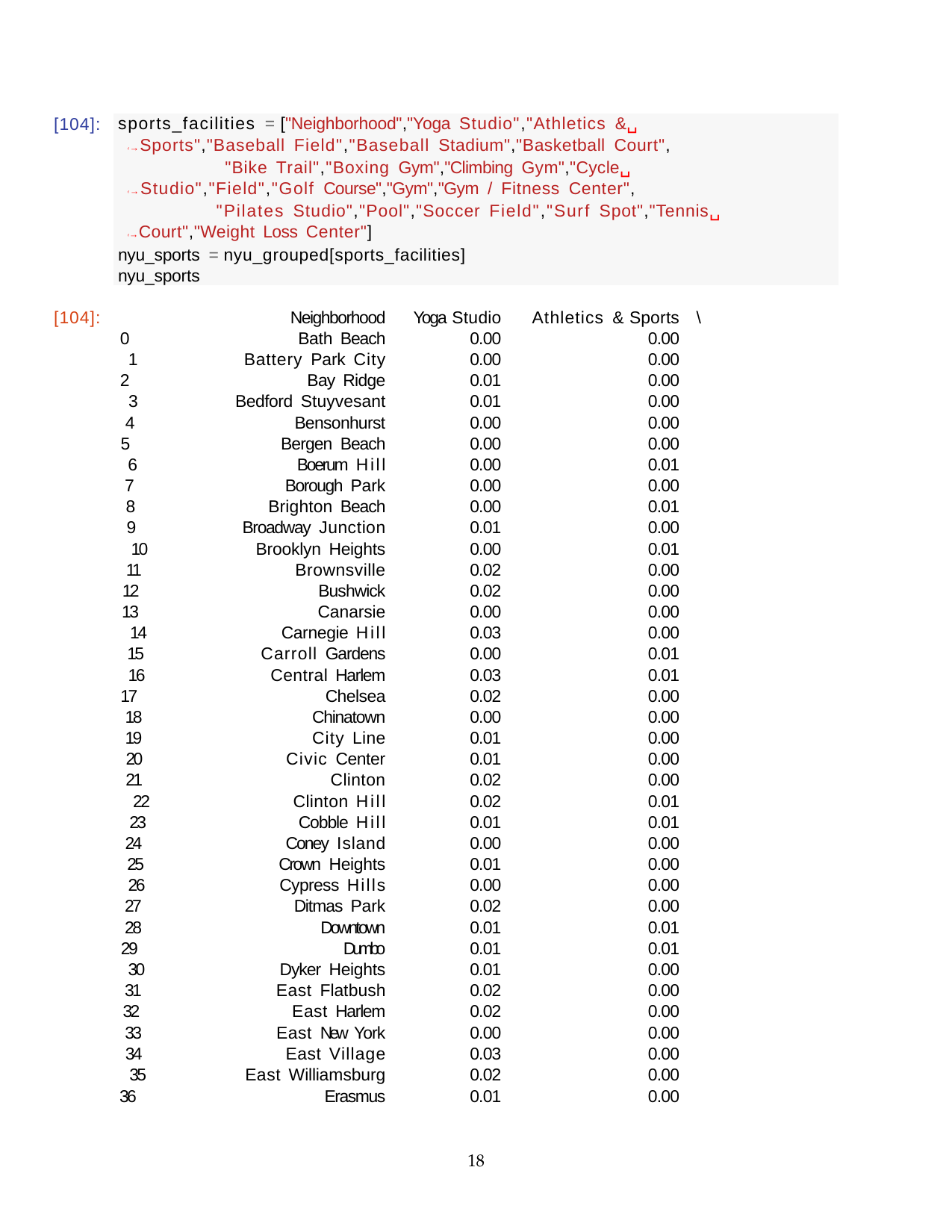

[104]:
sports_facilities = ["Neighborhood","Yoga Studio","Athletics &␣
‹→Sports","Baseball Field","Baseball Stadium","Basketball Court",
"Bike Trail","Boxing Gym","Climbing Gym","Cycle␣
‹→Studio","Field","Golf Course","Gym","Gym / Fitness Center",
"Pilates Studio","Pool","Soccer Field","Surf Spot","Tennis␣
‹→Court","Weight Loss Center"]
nyu_sports = nyu_grouped[sports_facilities]  nyu_sports
[104]:
| Neighborhood | Yoga Studio | Athletics & Sports | \ |
| --- | --- | --- | --- |
| 0 Bath Beach | 0.00 | 0.00 |  |
| 1 Battery Park City | 0.00 | 0.00 |  |
| 2 Bay Ridge | 0.01 | 0.00 |  |
| 3 Bedford Stuyvesant | 0.01 | 0.00 |  |
| 4 Bensonhurst | 0.00 | 0.00 |  |
| 5 Bergen Beach | 0.00 | 0.00 |  |
| 6 Boerum Hill | 0.00 | 0.01 |  |
| 7 Borough Park | 0.00 | 0.00 |  |
| 8 Brighton Beach | 0.00 | 0.01 |  |
| 9 Broadway Junction | 0.01 | 0.00 |  |
| 10 Brooklyn Heights | 0.00 | 0.01 |  |
| 11 Brownsville | 0.02 | 0.00 |  |
| 12 Bushwick | 0.02 | 0.00 |  |
| 13 Canarsie | 0.00 | 0.00 |  |
| 14 Carnegie Hill | 0.03 | 0.00 |  |
| 15 Carroll Gardens | 0.00 | 0.01 |  |
| 16 Central Harlem | 0.03 | 0.01 |  |
| 17 Chelsea | 0.02 | 0.00 |  |
| 18 Chinatown | 0.00 | 0.00 |  |
| 19 City Line | 0.01 | 0.00 |  |
| 20 Civic Center | 0.01 | 0.00 |  |
| 21 Clinton | 0.02 | 0.00 |  |
| 22 Clinton Hill | 0.02 | 0.01 |  |
| 23 Cobble Hill | 0.01 | 0.01 |  |
| 24 Coney Island | 0.00 | 0.00 |  |
| 25 Crown Heights | 0.01 | 0.00 |  |
| 26 Cypress Hills | 0.00 | 0.00 |  |
| 27 Ditmas Park | 0.02 | 0.00 |  |
| 28 Downtown | 0.01 | 0.01 |  |
| 29 Dumbo | 0.01 | 0.01 |  |
| 30 Dyker Heights | 0.01 | 0.00 |  |
| 31 East Flatbush | 0.02 | 0.00 |  |
| 32 East Harlem | 0.02 | 0.00 |  |
| 33 East New York | 0.00 | 0.00 |  |
| 34 East Village | 0.03 | 0.00 |  |
| 35 East Williamsburg | 0.02 | 0.00 |  |
| 36 Erasmus | 0.01 | 0.00 |  |
18